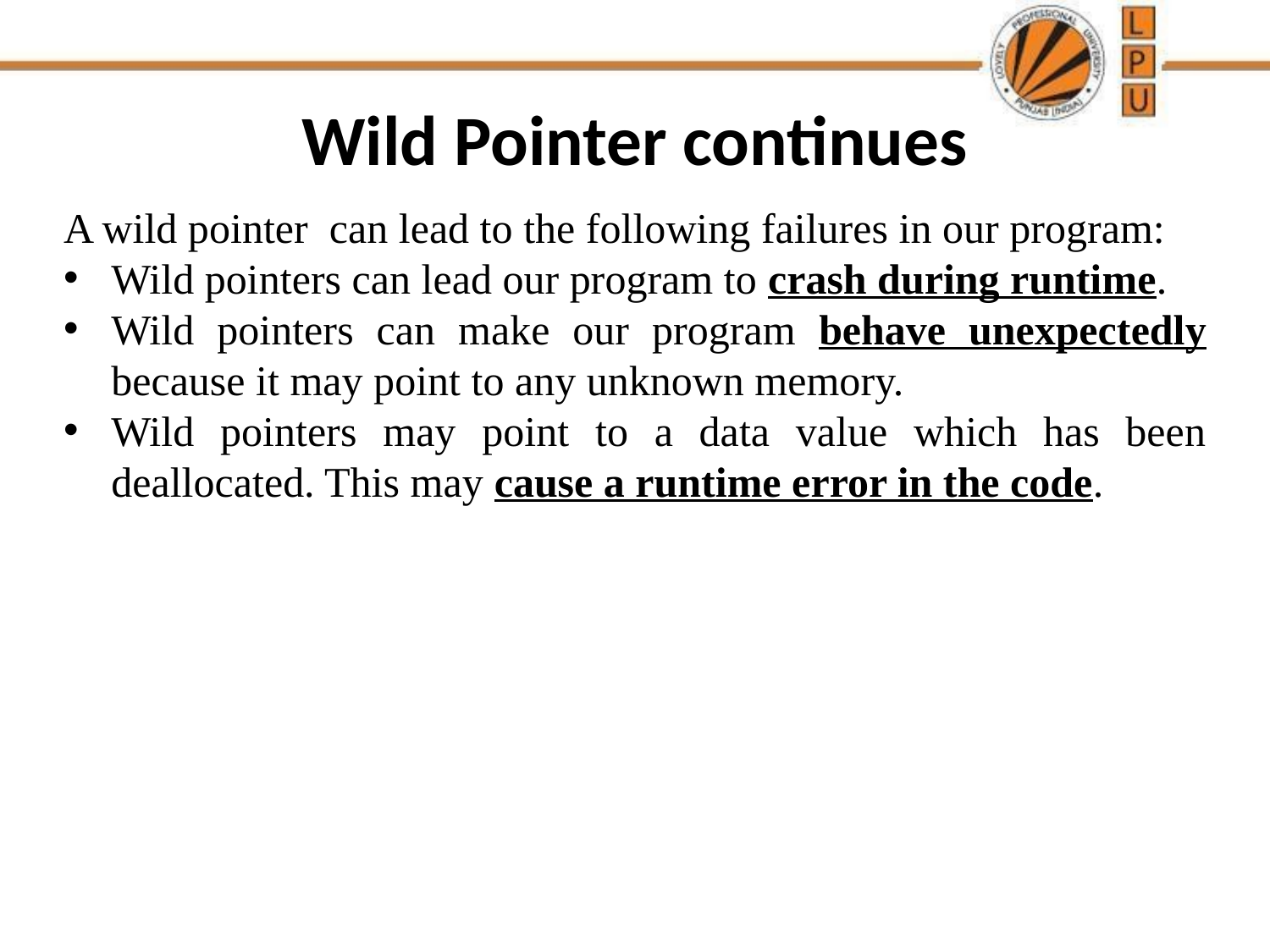

# Wild Pointer continues
A wild pointer  can lead to the following failures in our program:
Wild pointers can lead our program to crash during runtime.
Wild pointers can make our program behave unexpectedly because it may point to any unknown memory.
Wild pointers may point to a data value which has been deallocated. This may cause a runtime error in the code.